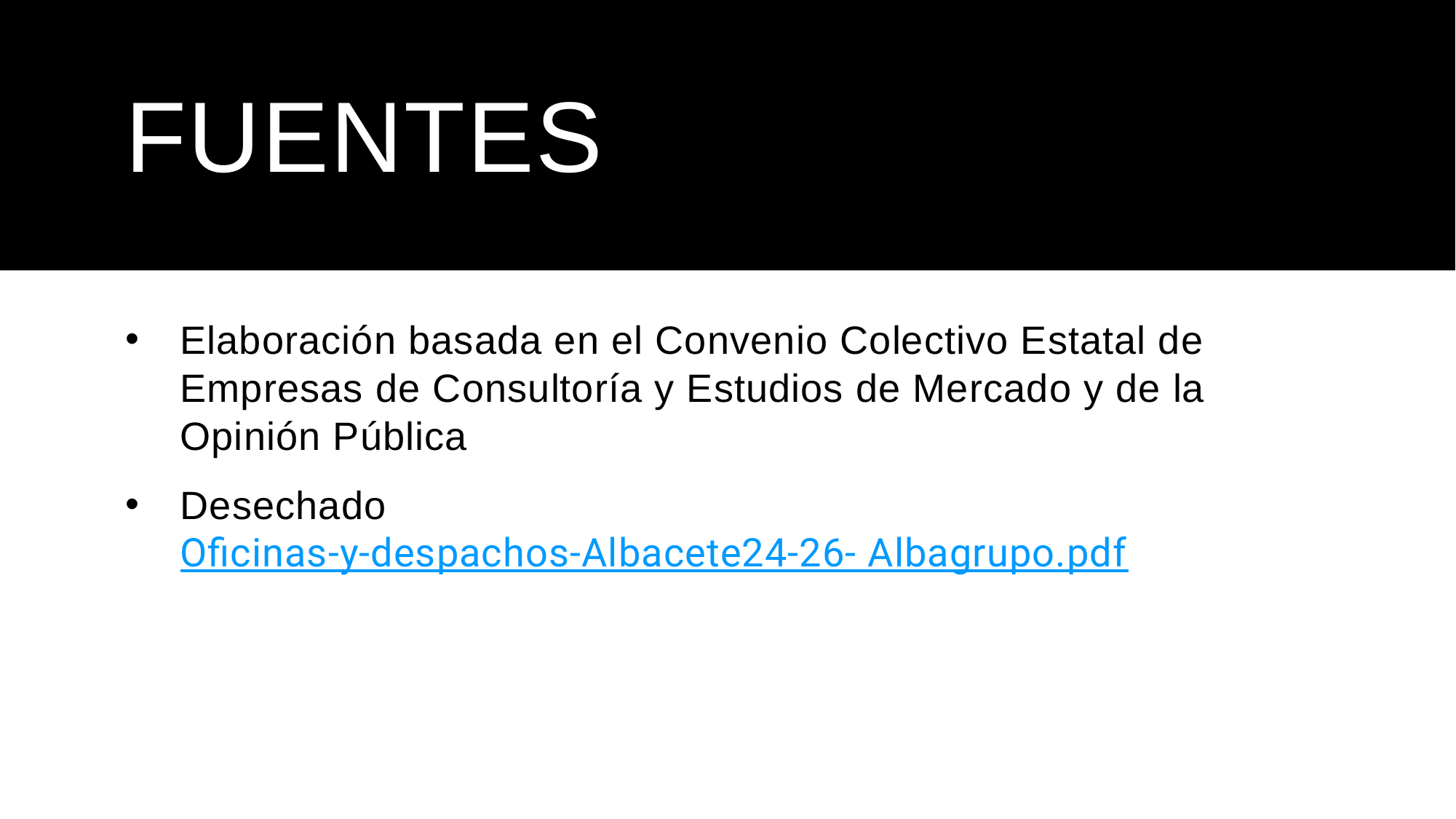

# Fuentes
Elaboración basada en el Convenio Colectivo Estatal de Empresas de Consultoría y Estudios de Mercado y de la Opinión Pública
Desechado  Oficinas-y-despachos-Albacete24-26- Albagrupo.pdf